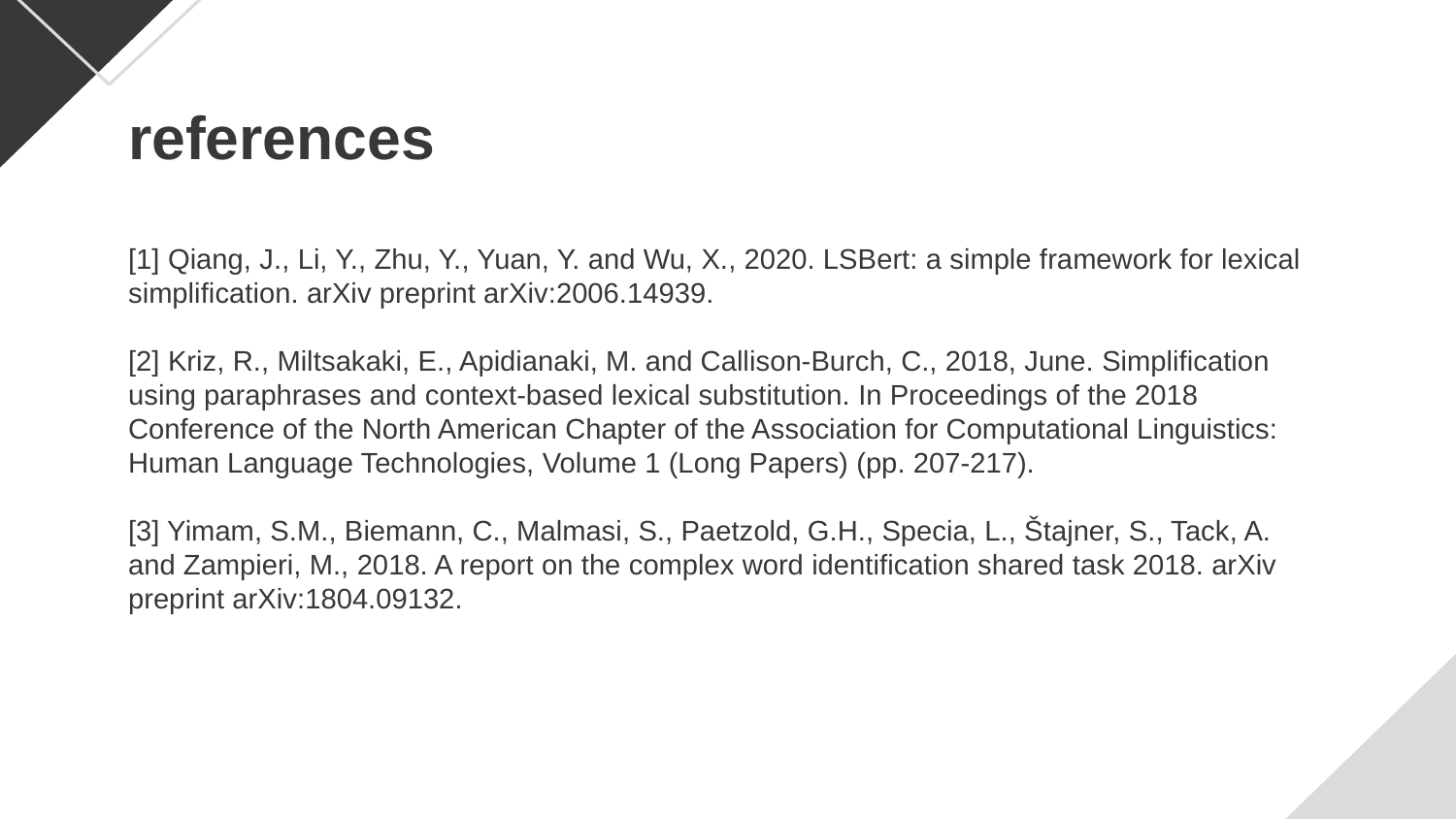

# references
[1] Qiang, J., Li, Y., Zhu, Y., Yuan, Y. and Wu, X., 2020. LSBert: a simple framework for lexical simplification. arXiv preprint arXiv:2006.14939.

[2] Kriz, R., Miltsakaki, E., Apidianaki, M. and Callison-Burch, C., 2018, June. Simplification using paraphrases and context-based lexical substitution. In Proceedings of the 2018 Conference of the North American Chapter of the Association for Computational Linguistics: Human Language Technologies, Volume 1 (Long Papers) (pp. 207-217).

[3] Yimam, S.M., Biemann, C., Malmasi, S., Paetzold, G.H., Specia, L., Štajner, S., Tack, A. and Zampieri, M., 2018. A report on the complex word identification shared task 2018. arXiv preprint arXiv:1804.09132.